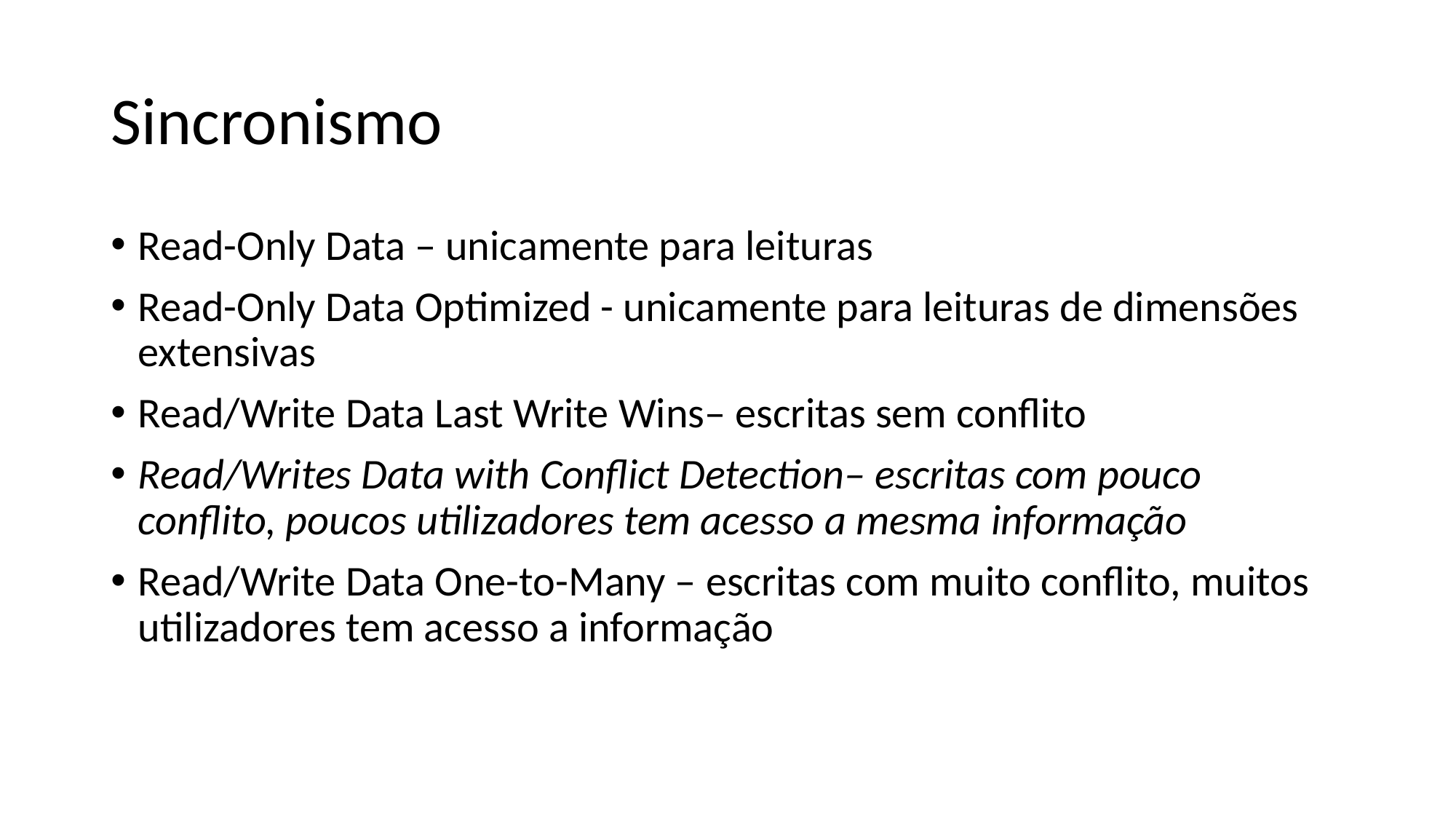

# Sincronismo
Read-Only Data – unicamente para leituras
Read-Only Data Optimized - unicamente para leituras de dimensões extensivas
Read/Write Data Last Write Wins– escritas sem conflito
Read/Writes Data with Conflict Detection– escritas com pouco conflito, poucos utilizadores tem acesso a mesma informação
Read/Write Data One-to-Many – escritas com muito conflito, muitos utilizadores tem acesso a informação